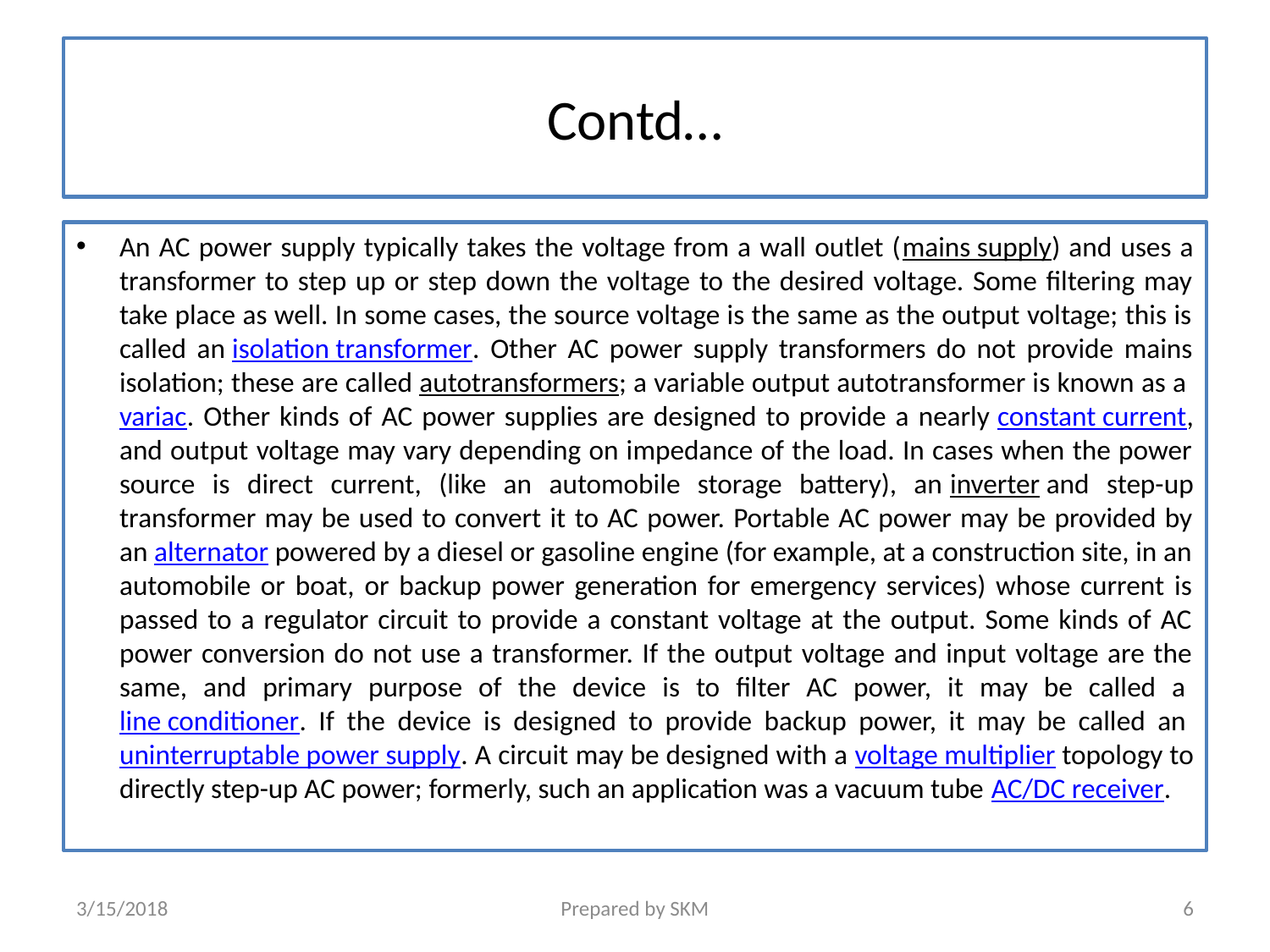

# Contd…
An AC power supply typically takes the voltage from a wall outlet (mains supply) and uses a transformer to step up or step down the voltage to the desired voltage. Some filtering may take place as well. In some cases, the source voltage is the same as the output voltage; this is called an isolation transformer. Other AC power supply transformers do not provide mains isolation; these are called autotransformers; a variable output autotransformer is known as a variac. Other kinds of AC power supplies are designed to provide a nearly constant current, and output voltage may vary depending on impedance of the load. In cases when the power source is direct current, (like an automobile storage battery), an inverter and step-up transformer may be used to convert it to AC power. Portable AC power may be provided by an alternator powered by a diesel or gasoline engine (for example, at a construction site, in an automobile or boat, or backup power generation for emergency services) whose current is passed to a regulator circuit to provide a constant voltage at the output. Some kinds of AC power conversion do not use a transformer. If the output voltage and input voltage are the same, and primary purpose of the device is to filter AC power, it may be called a line conditioner. If the device is designed to provide backup power, it may be called an uninterruptable power supply. A circuit may be designed with a voltage multiplier topology to directly step-up AC power; formerly, such an application was a vacuum tube AC/DC receiver.
3/15/2018
Prepared by SKM
6